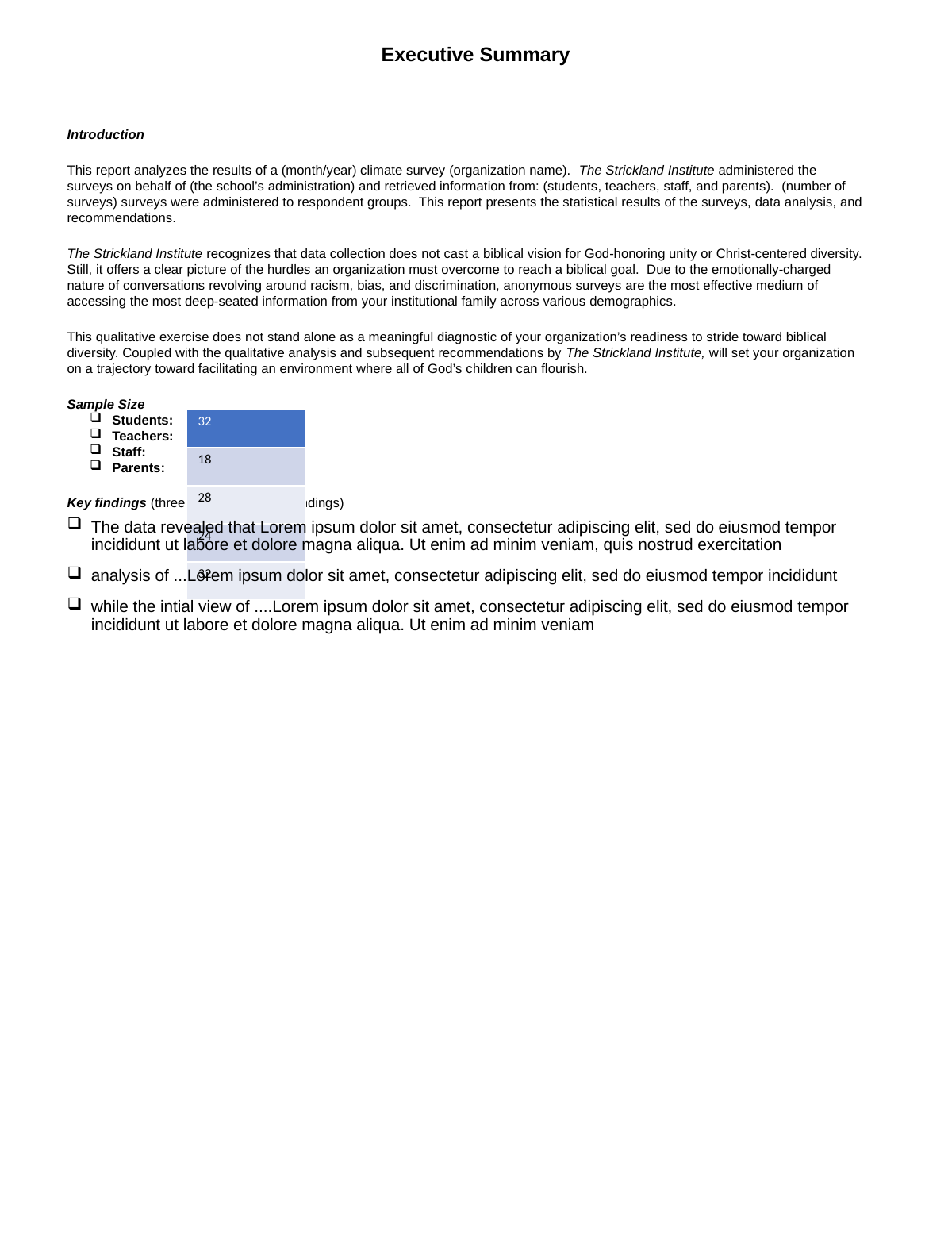

| 32 |
| --- |
| 18 |
| 28 |
| 24 |
| 32 |
The data revealed that Lorem ipsum dolor sit amet, consectetur adipiscing elit, sed do eiusmod tempor incididunt ut labore et dolore magna aliqua. Ut enim ad minim veniam, quis nostrud exercitation
analysis of ...Lorem ipsum dolor sit amet, consectetur adipiscing elit, sed do eiusmod tempor incididunt
while the intial view of ....Lorem ipsum dolor sit amet, consectetur adipiscing elit, sed do eiusmod tempor incididunt ut labore et dolore magna aliqua. Ut enim ad minim veniam